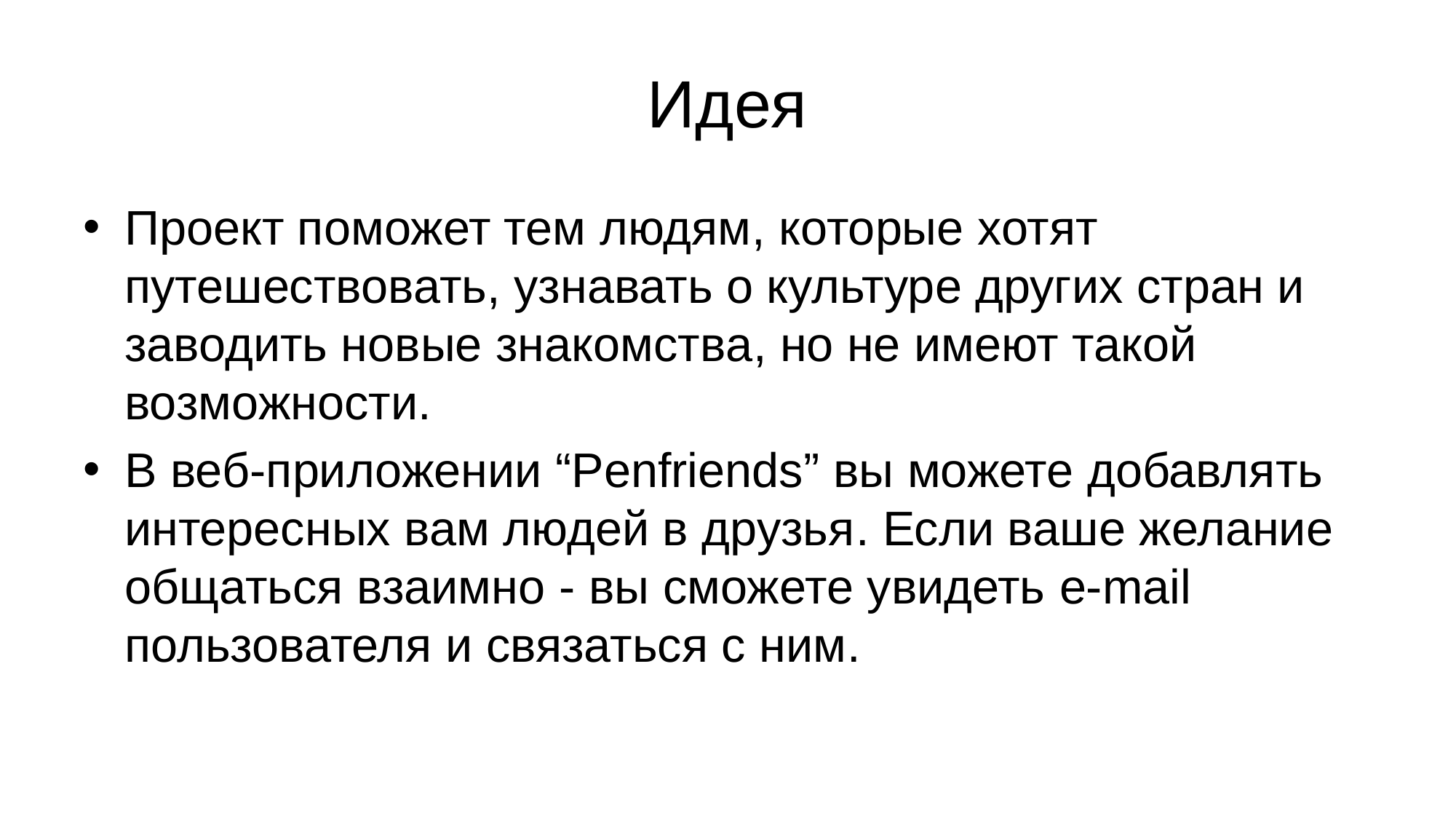

# Идея
Проект поможет тем людям, которые хотят путешествовать, узнавать о культуре других стран и заводить новые знакомства, но не имеют такой возможности.
В веб-приложении “Penfriends” вы можете добавлять интересных вам людей в друзья. Если ваше желание общаться взаимно - вы сможете увидеть e-mail пользователя и связаться с ним.